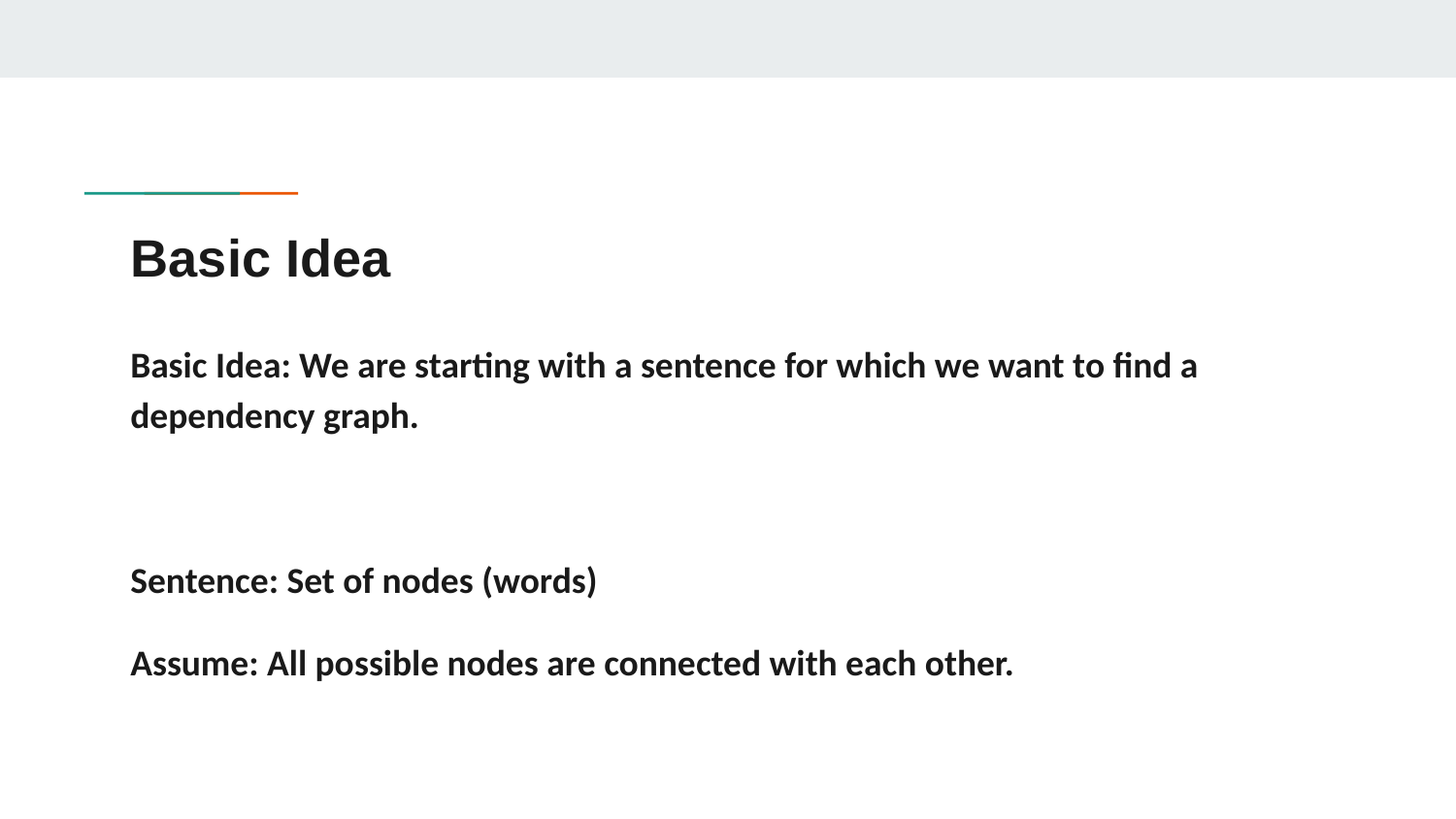

# Basic Idea
Basic Idea: We are starting with a sentence for which we want to find a dependency graph.

Sentence: Set of nodes (words)
Assume: All possible nodes are connected with each other.